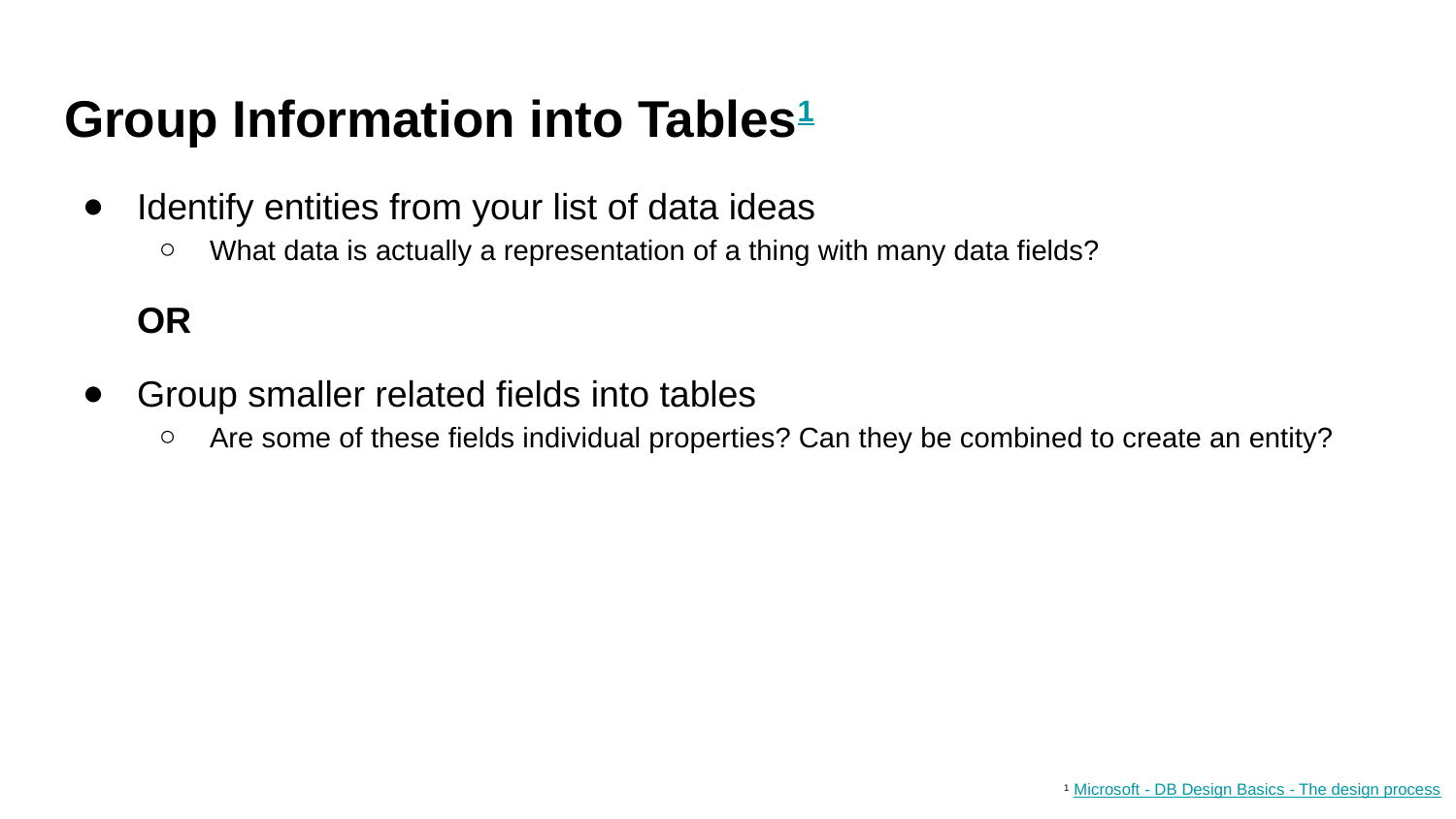

# Group Information into Tables1
Identify entities from your list of data ideas
What data is actually a representation of a thing with many data fields?
OR
Group smaller related fields into tables
Are some of these fields individual properties? Can they be combined to create an entity?
1 Microsoft - DB Design Basics - The design process